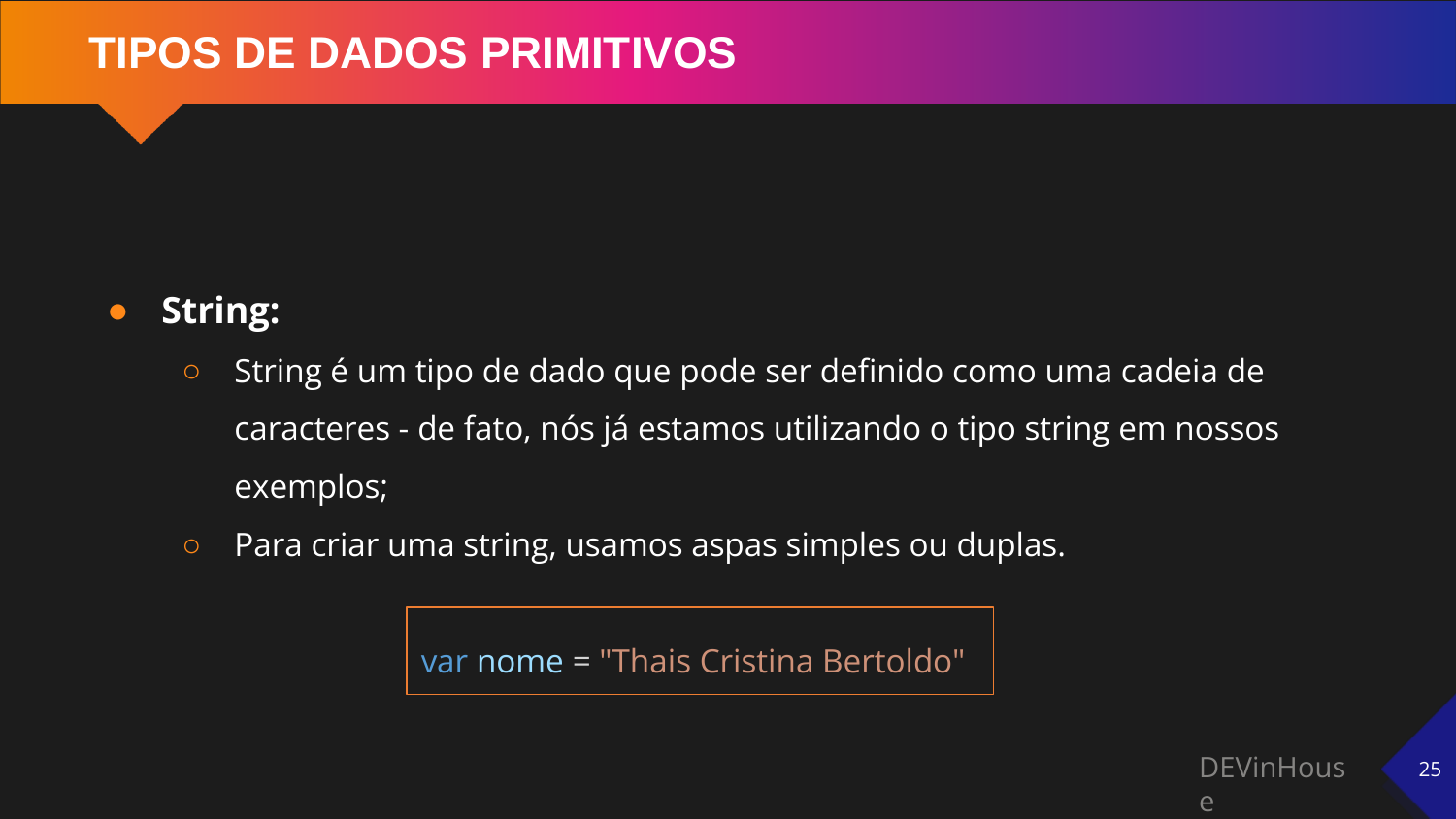

# TIPOS DE DADOS PRIMITIVOS
String:
String é um tipo de dado que pode ser definido como uma cadeia de caracteres - de fato, nós já estamos utilizando o tipo string em nossos exemplos;
Para criar uma string, usamos aspas simples ou duplas.
var nome = "Thais Cristina Bertoldo"
25